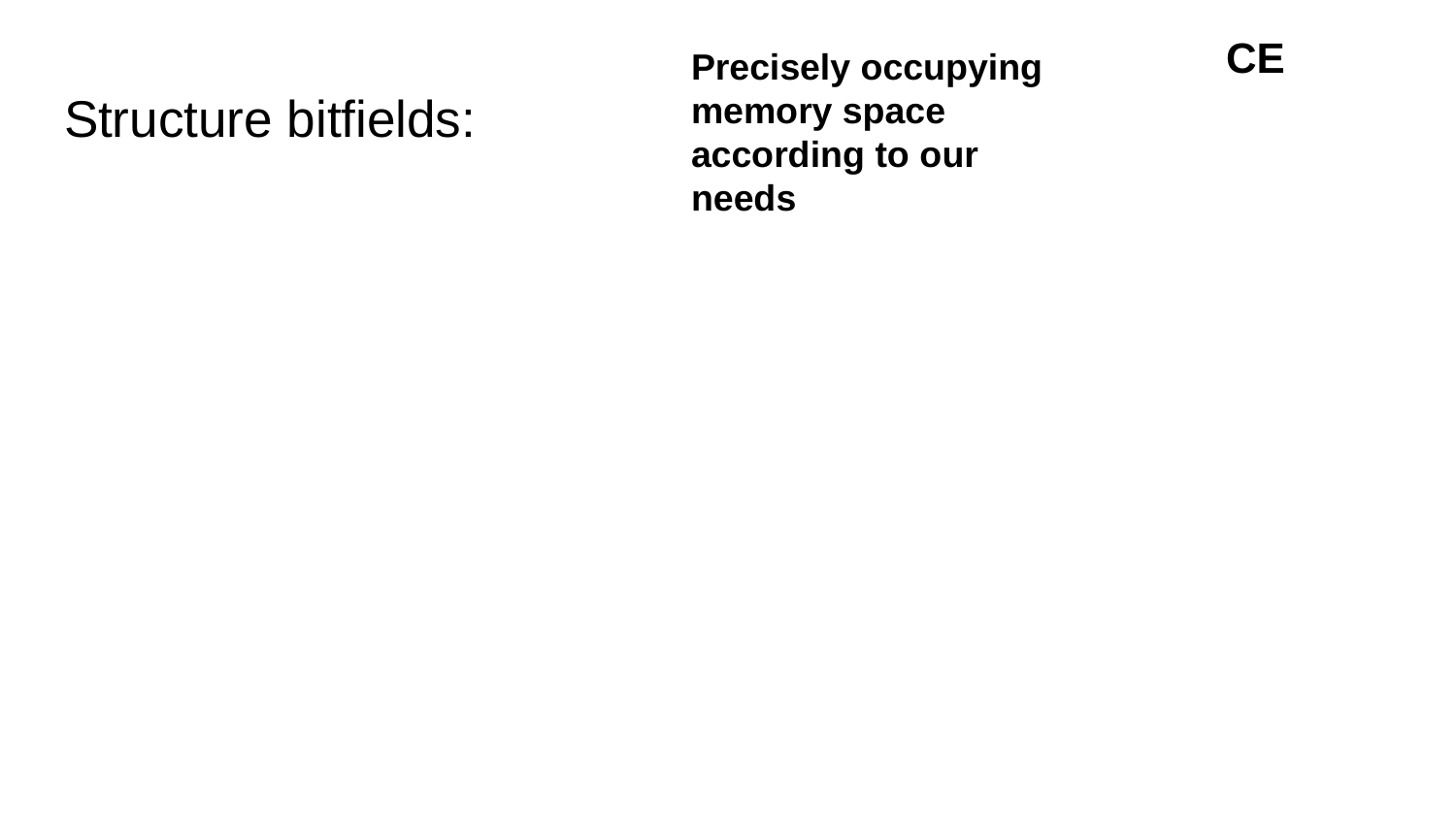

CE
Precisely occupying memory space according to our needs
# Structure bitfields: